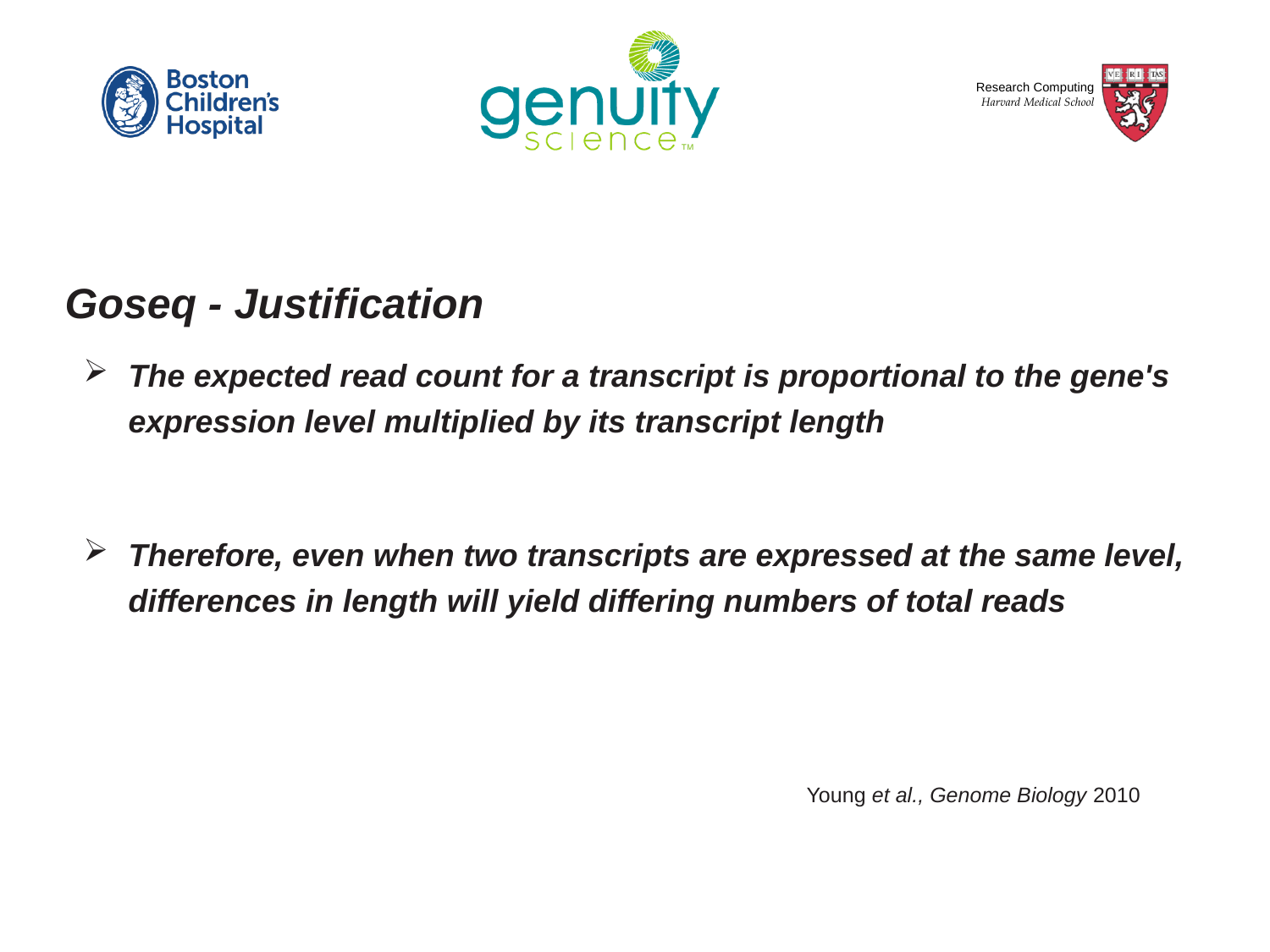

Goseq - Justification
The expected read count for a transcript is proportional to the gene's expression level multiplied by its transcript length

Therefore, even when two transcripts are expressed at the same level, differences in length will yield differing numbers of total reads

Young et al., Genome Biology 2010